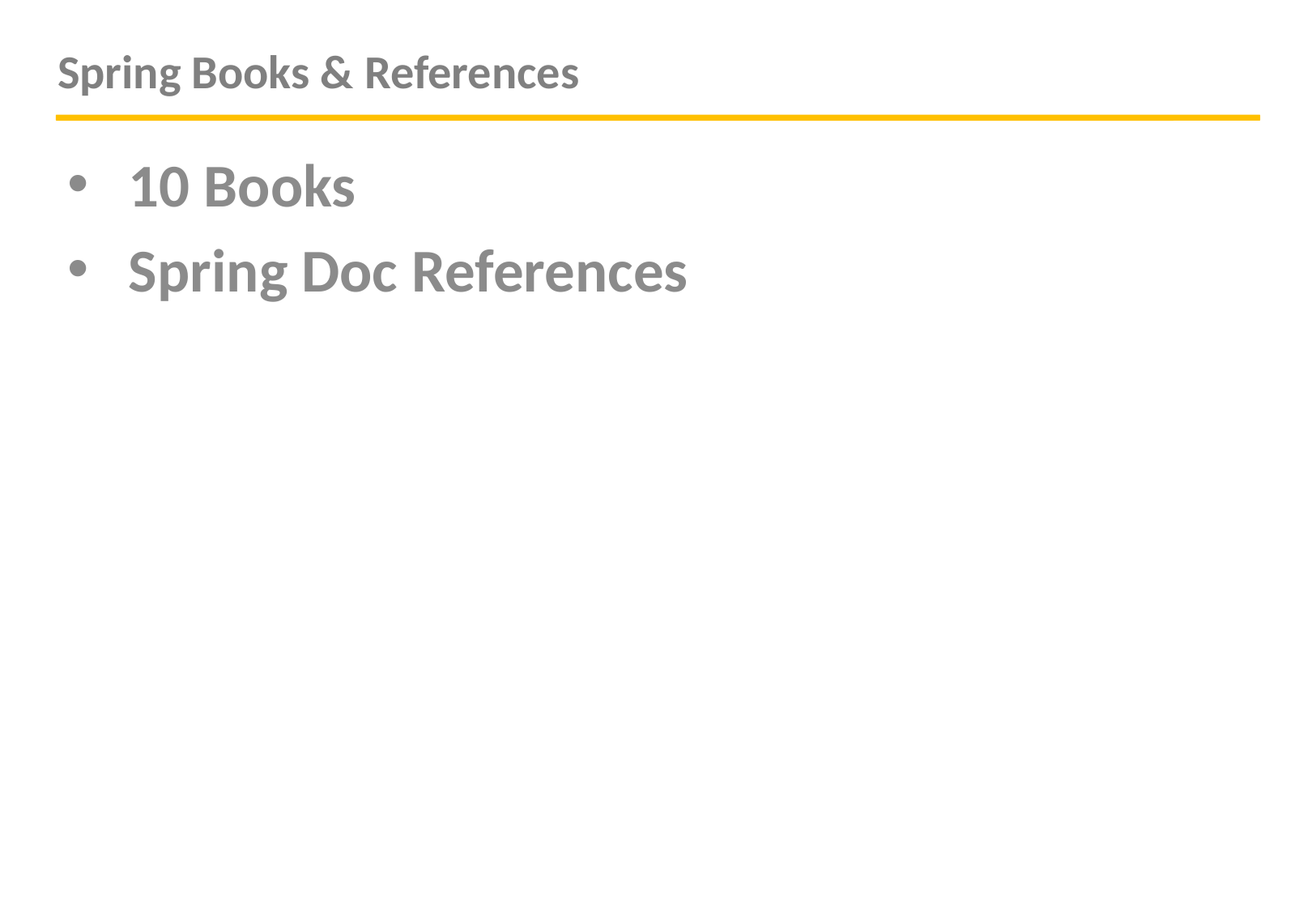

# Spring Books & References

10 Books
Spring Doc References

8